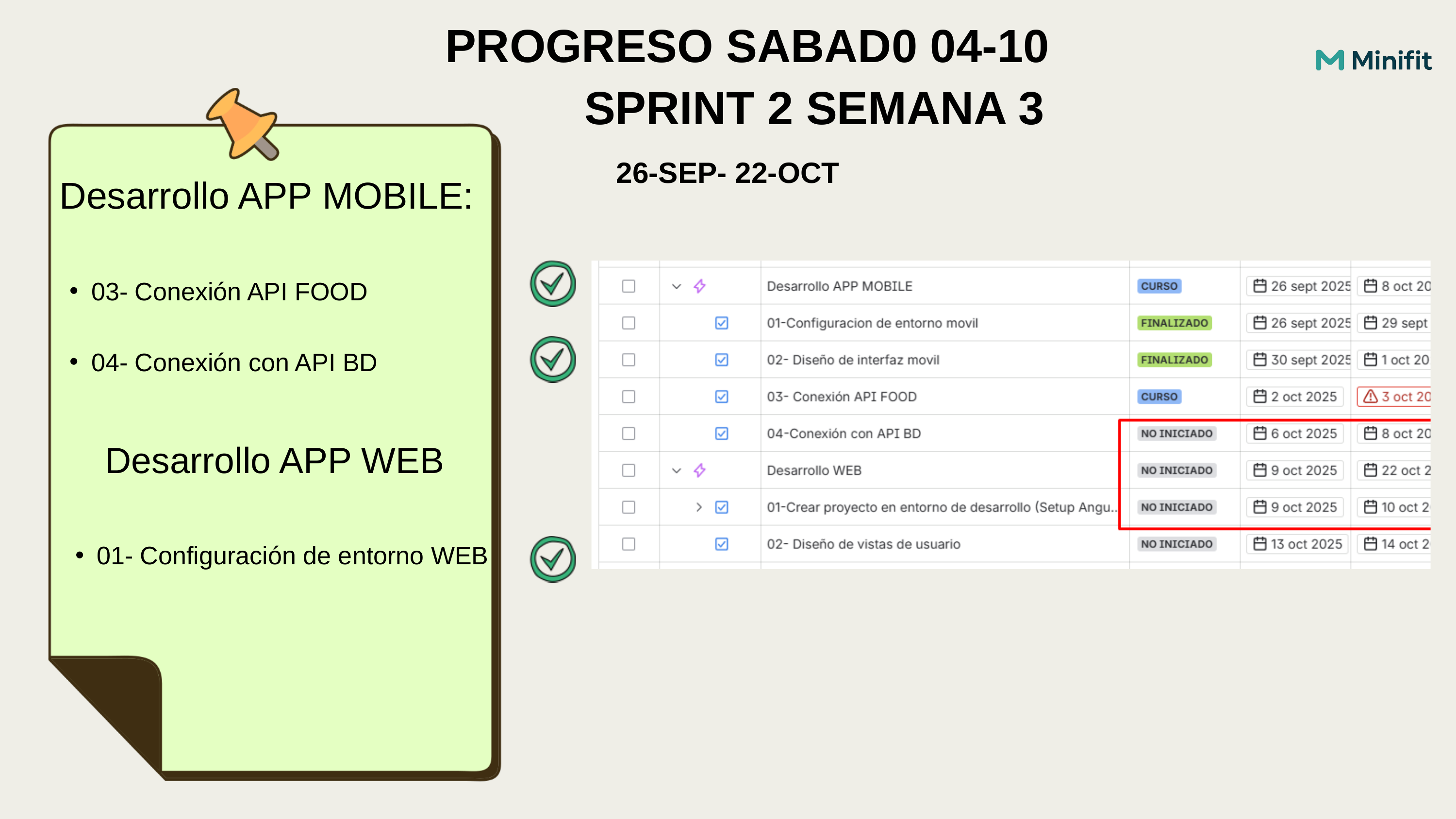

PROGRESO SABAD0 04-10
SPRINT 2 SEMANA 3

26-SEP- 22-OCT
Desarrollo APP MOBILE:

03- Conexión API FOOD

04- Conexión con API BD

Desarrollo APP WEB

01- Configuración de entorno WEB